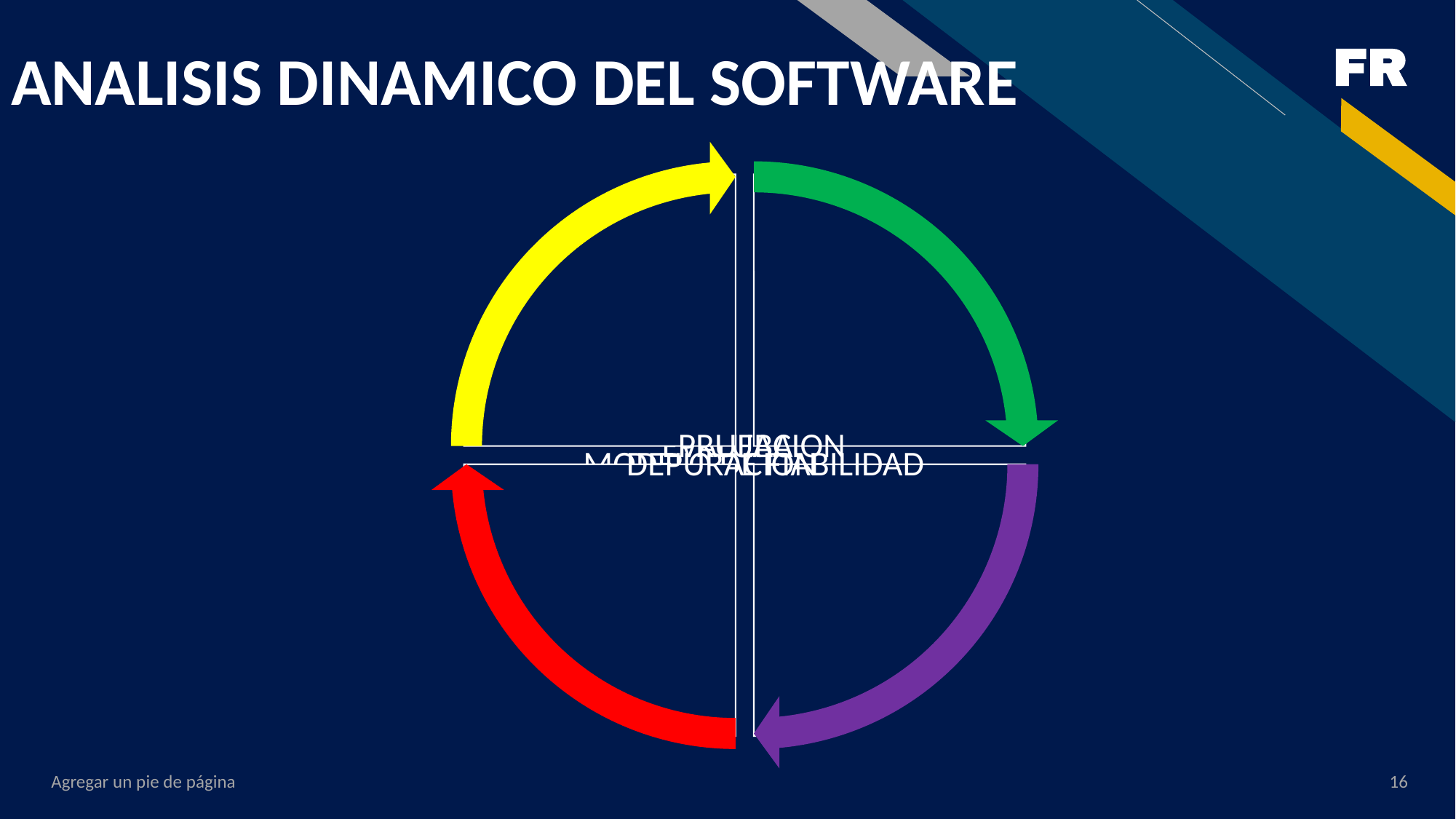

# ANALISIS DINAMICO DEL SOFTWARE
EVALUACION
MODELO DE FIABILIDAD
DEPURACION
PRUEBA
Agregar un pie de página
16